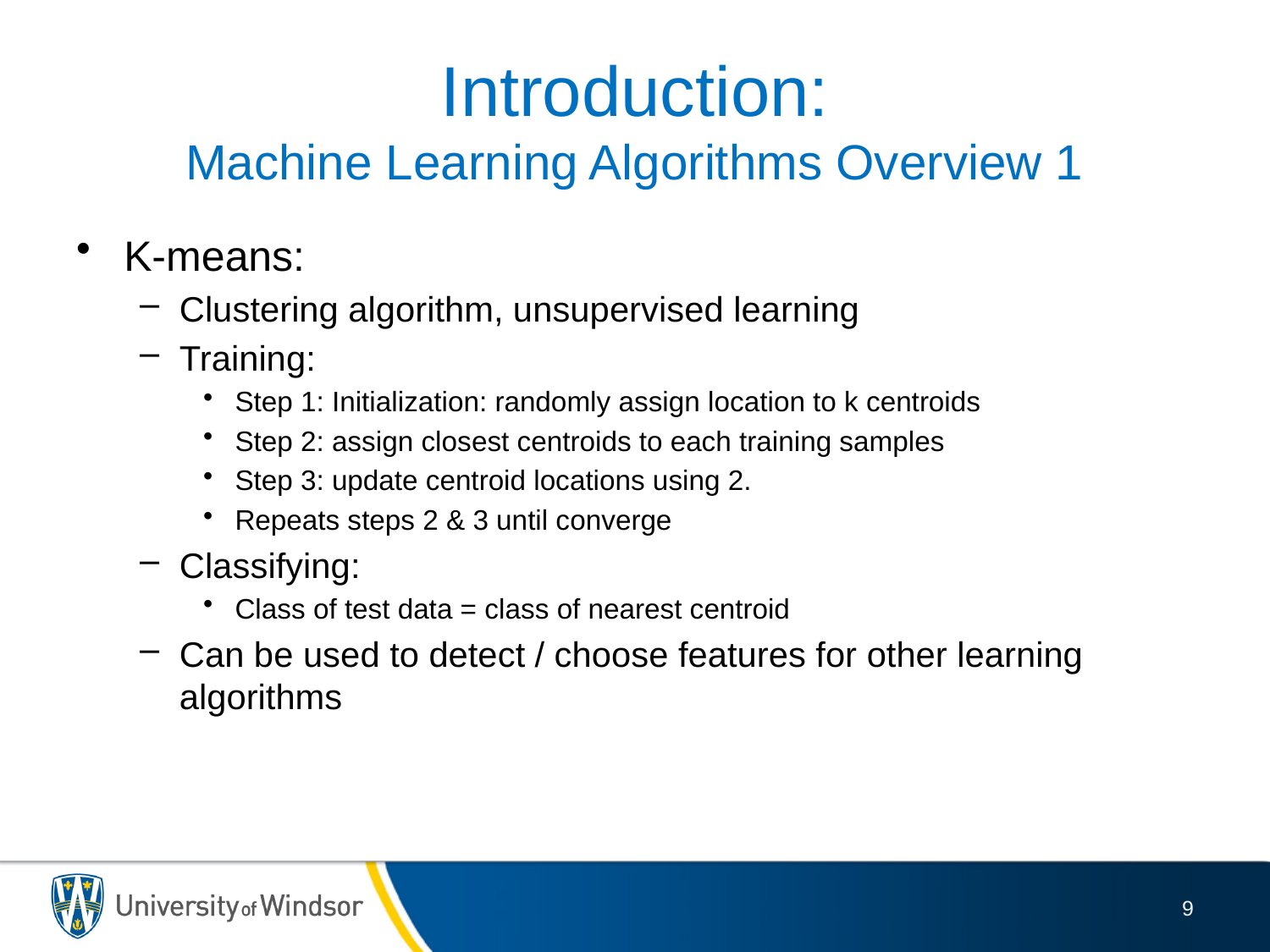

# Introduction: Machine Learning Algorithms Overview 1
K-means:
Clustering algorithm, unsupervised learning
Training:
Step 1: Initialization: randomly assign location to k centroids
Step 2: assign closest centroids to each training samples
Step 3: update centroid locations using 2.
Repeats steps 2 & 3 until converge
Classifying:
Class of test data = class of nearest centroid
Can be used to detect / choose features for other learning algorithms
9